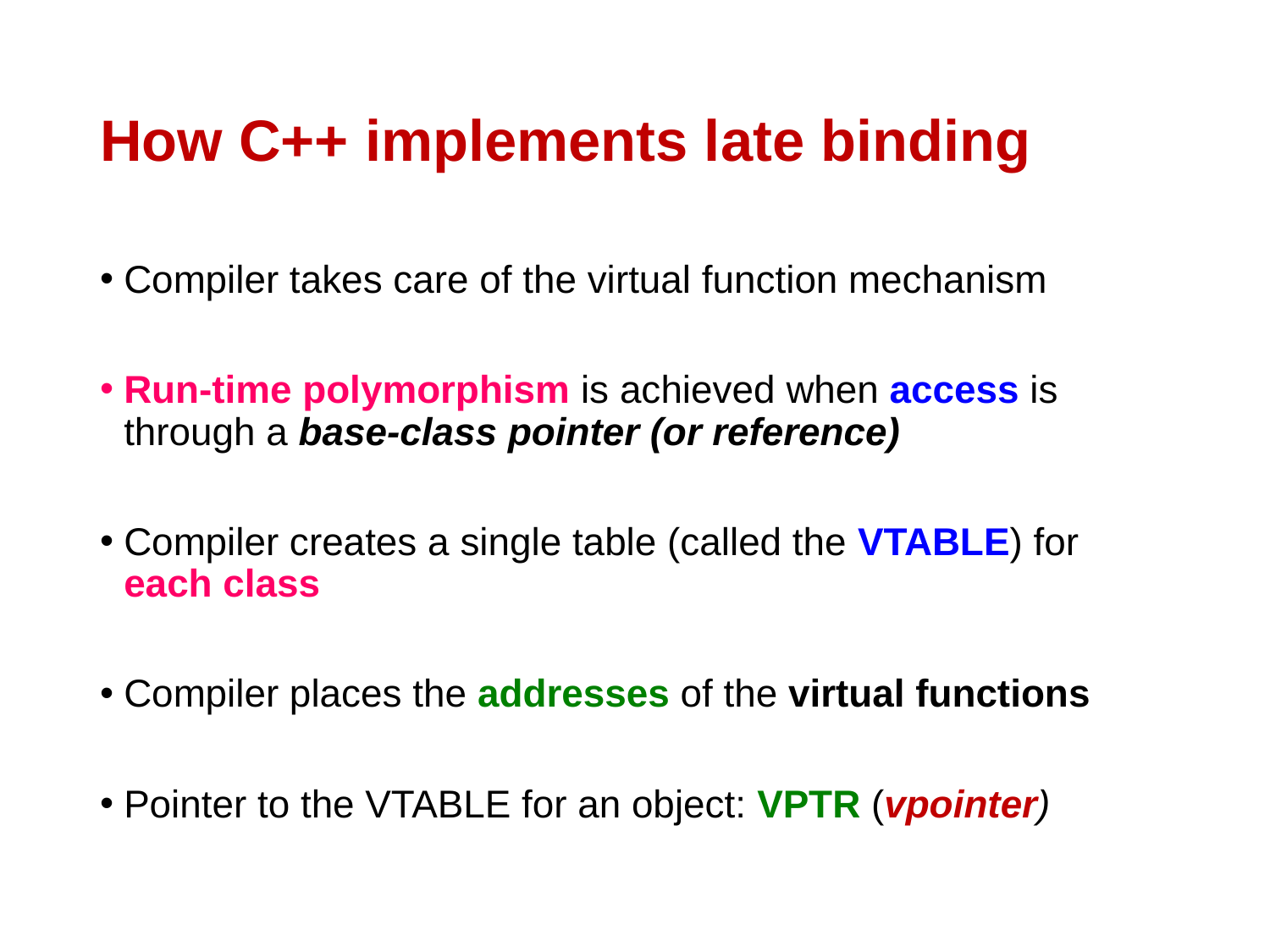

# How C++ implements late binding
Compiler takes care of the virtual function mechanism

Run-time polymorphism is achieved when access is through a base-class pointer (or reference)

Compiler creates a single table (called the VTABLE) for each class

Compiler places the addresses of the virtual functions

Pointer to the VTABLE for an object: VPTR (vpointer)